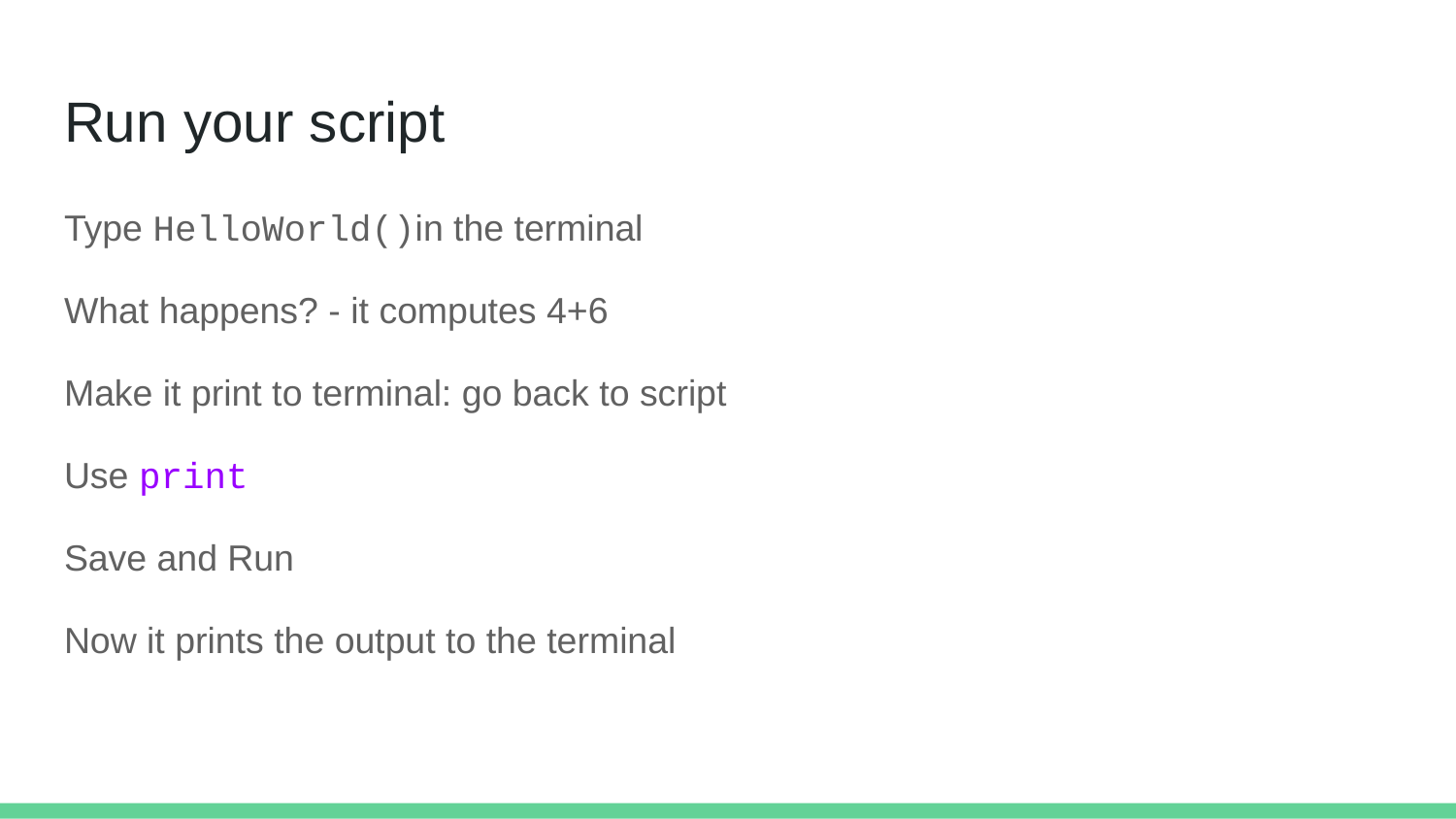

# Run your script
Type HelloWorld()in the terminal
What happens? - it computes 4+6
Make it print to terminal: go back to script
Use print
Save and Run
Now it prints the output to the terminal